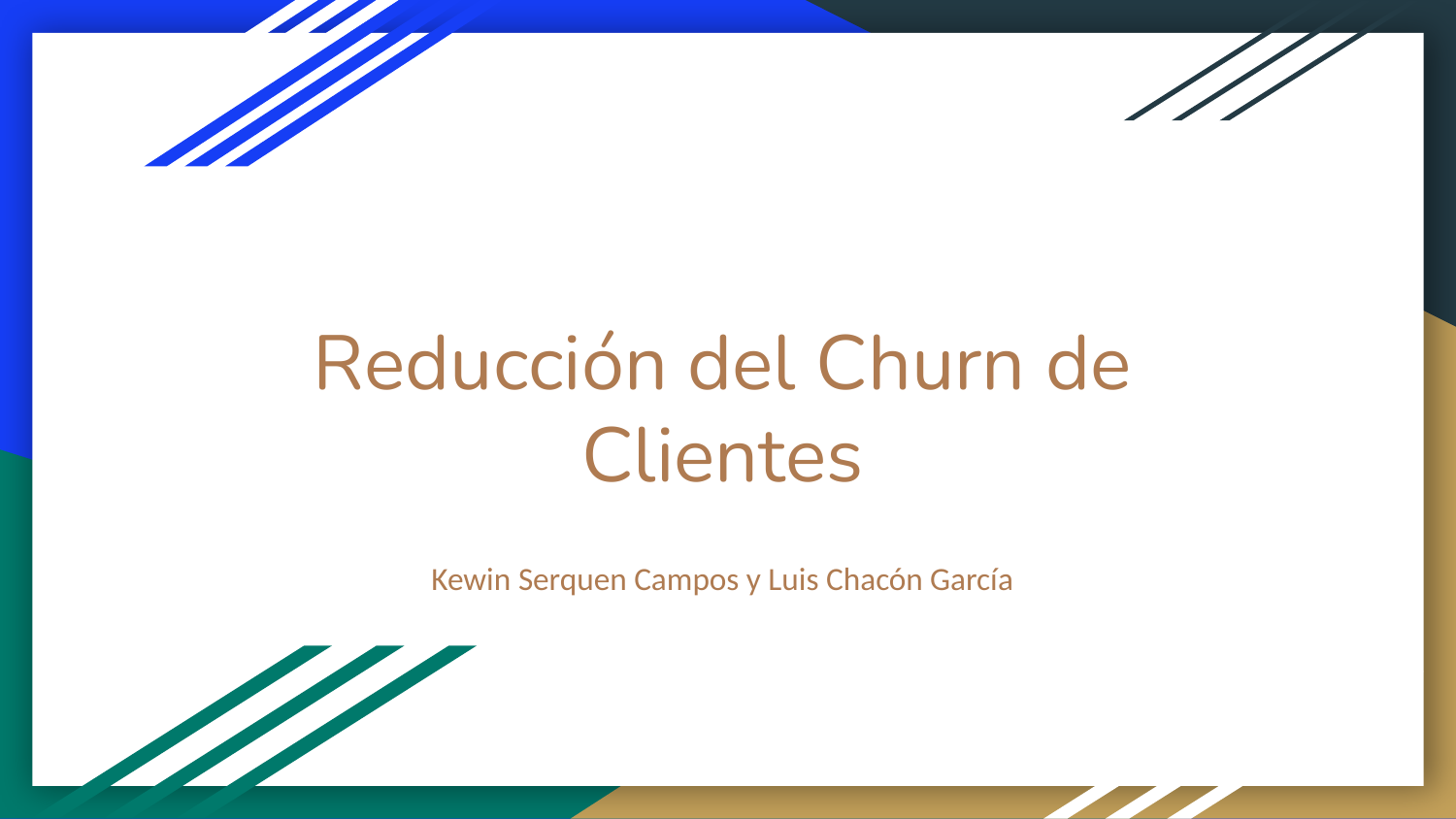

# Reducción del Churn de Clientes
Kewin Serquen Campos y Luis Chacón García